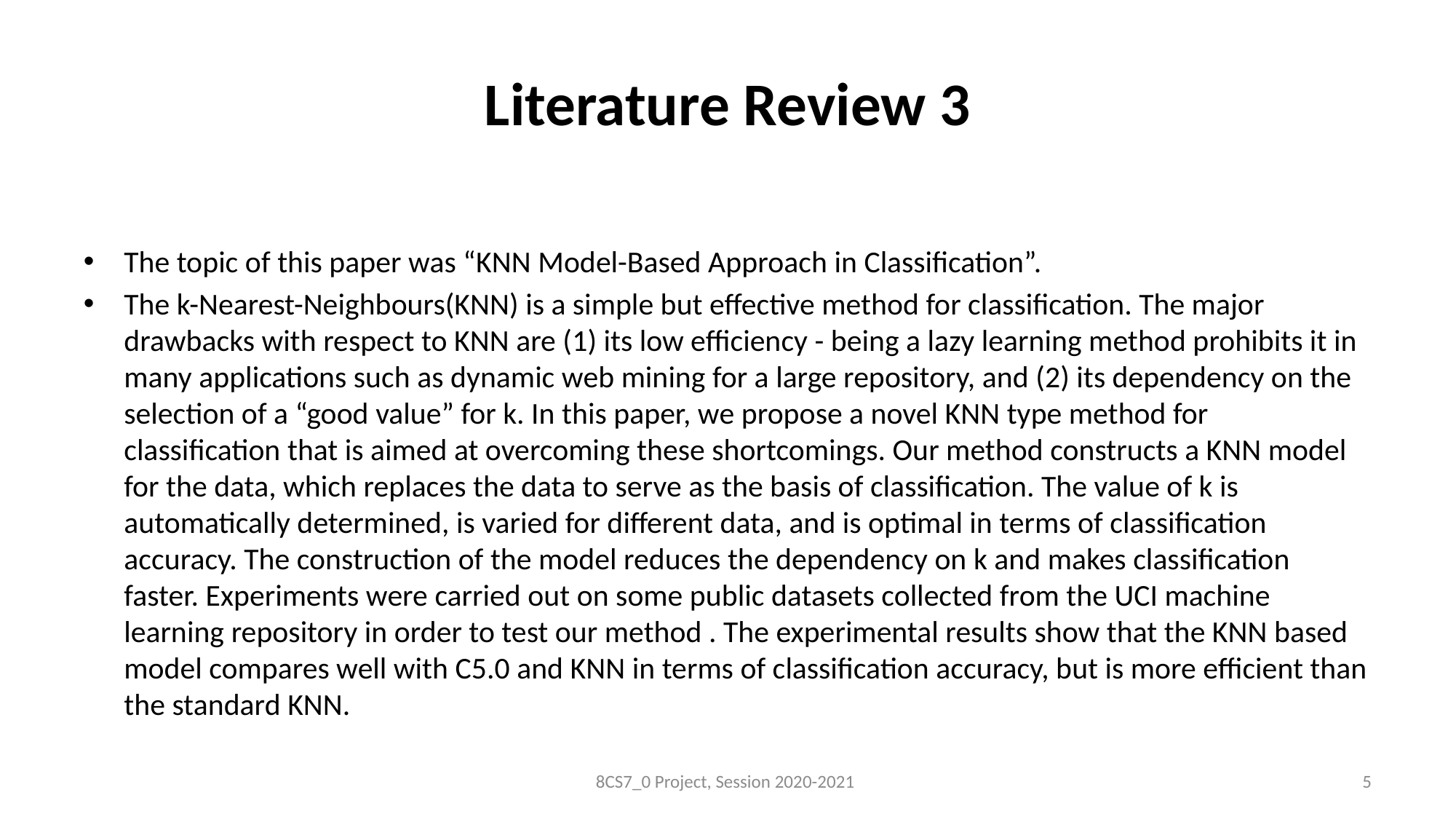

# Literature Review 3

The topic of this paper was “KNN Model-Based Approach in Classification”.
The k-Nearest-Neighbours(KNN) is a simple but effective method for classification. The major drawbacks with respect to KNN are (1) its low efficiency - being a lazy learning method prohibits it in many applications such as dynamic web mining for a large repository, and (2) its dependency on the selection of a “good value” for k. In this paper, we propose a novel KNN type method for classification that is aimed at overcoming these shortcomings. Our method constructs a KNN model for the data, which replaces the data to serve as the basis of classification. The value of k is automatically determined, is varied for different data, and is optimal in terms of classification accuracy. The construction of the model reduces the dependency on k and makes classification faster. Experiments were carried out on some public datasets collected from the UCI machine learning repository in order to test our method . The experimental results show that the KNN based model compares well with C5.0 and KNN in terms of classification accuracy, but is more efficient than the standard KNN.
8CS7_0 Project, Session 2020-2021
5